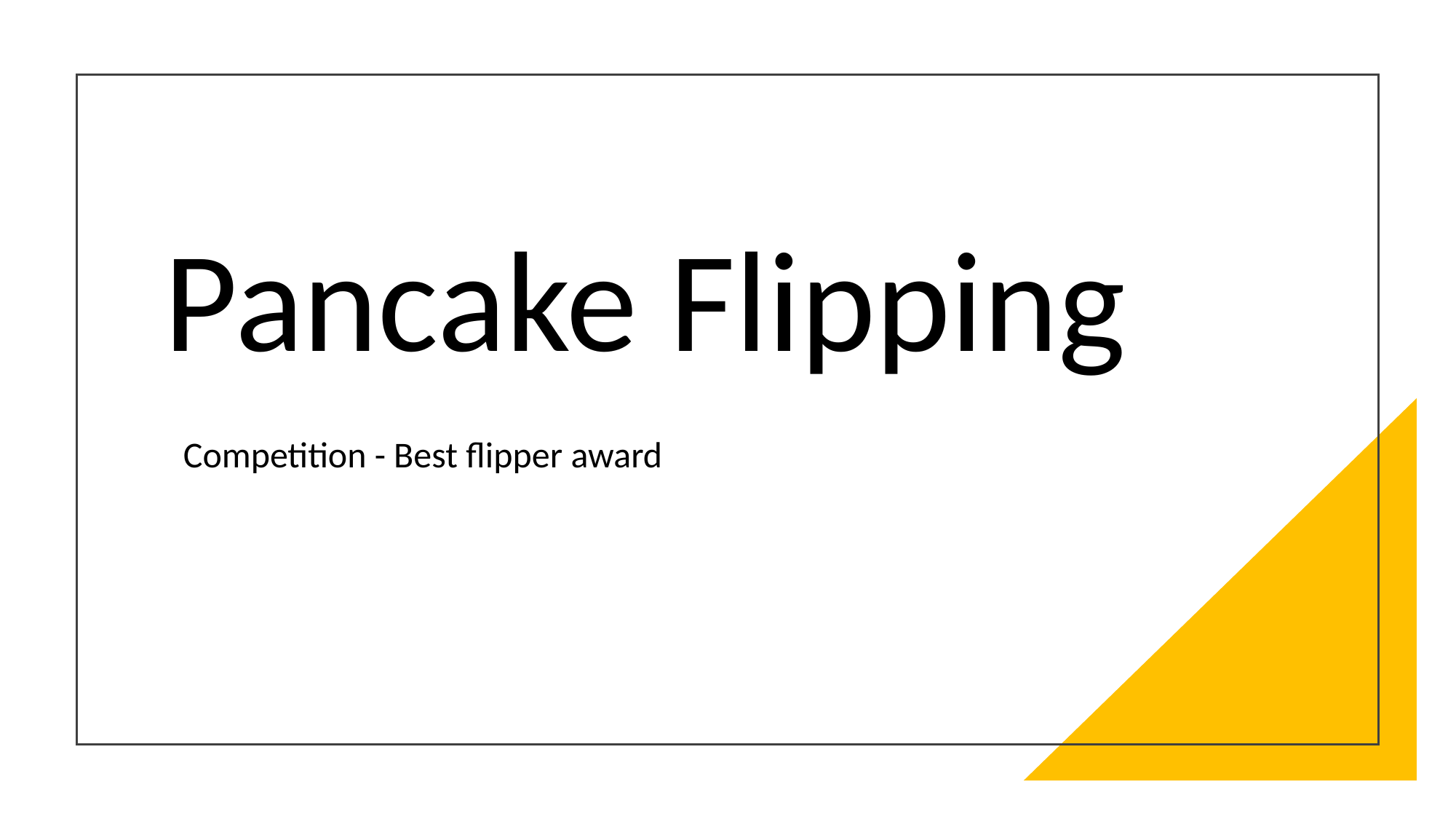

# Pancake Flipping

Competition - Best flipper award